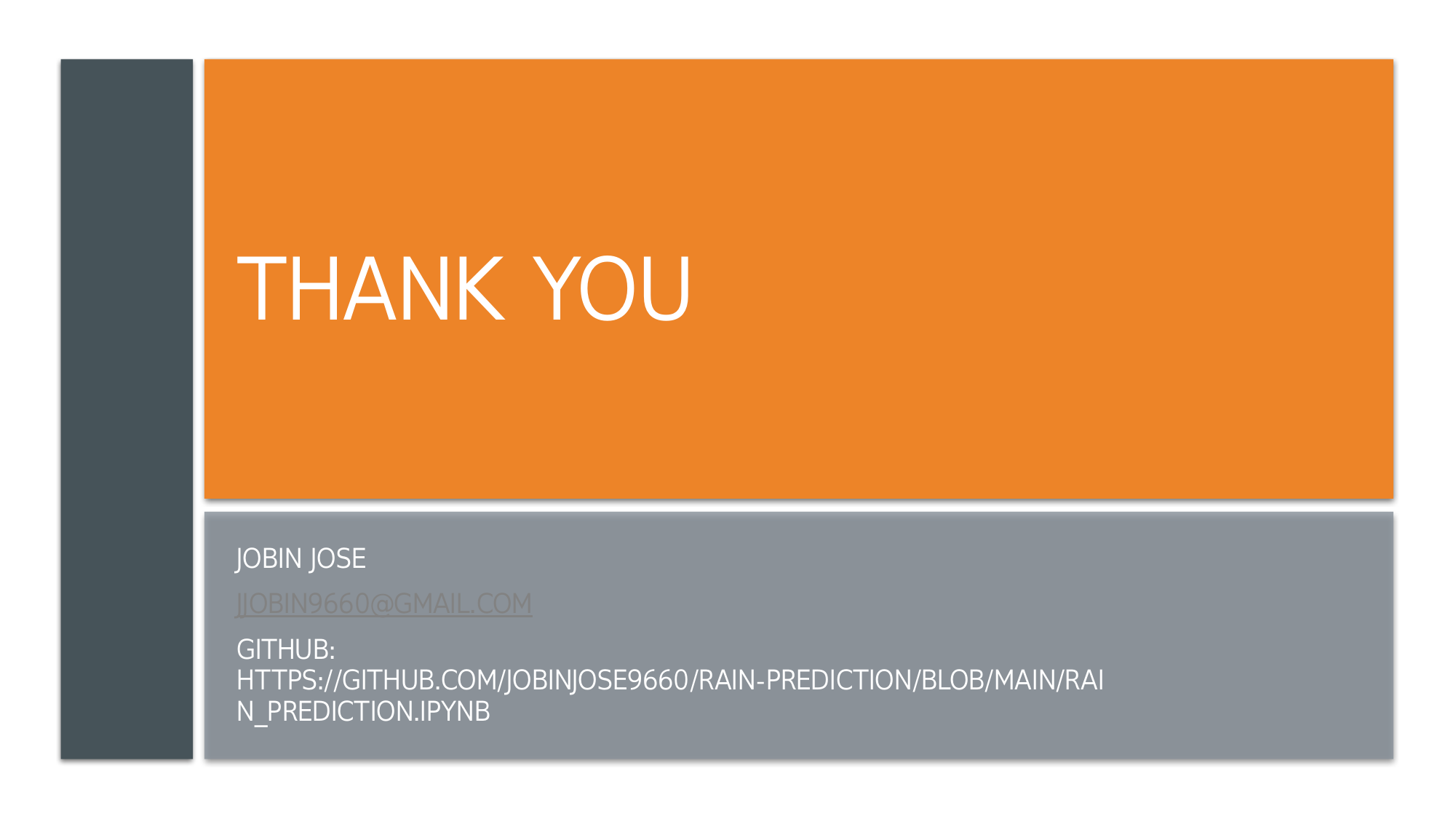

# Thank you

JOBIN JOSE
jjobin9660@gmail.com
Github: https://github.com/JobinJose9660/Rain-Prediction/blob/main/Rain_Prediction.ipynb